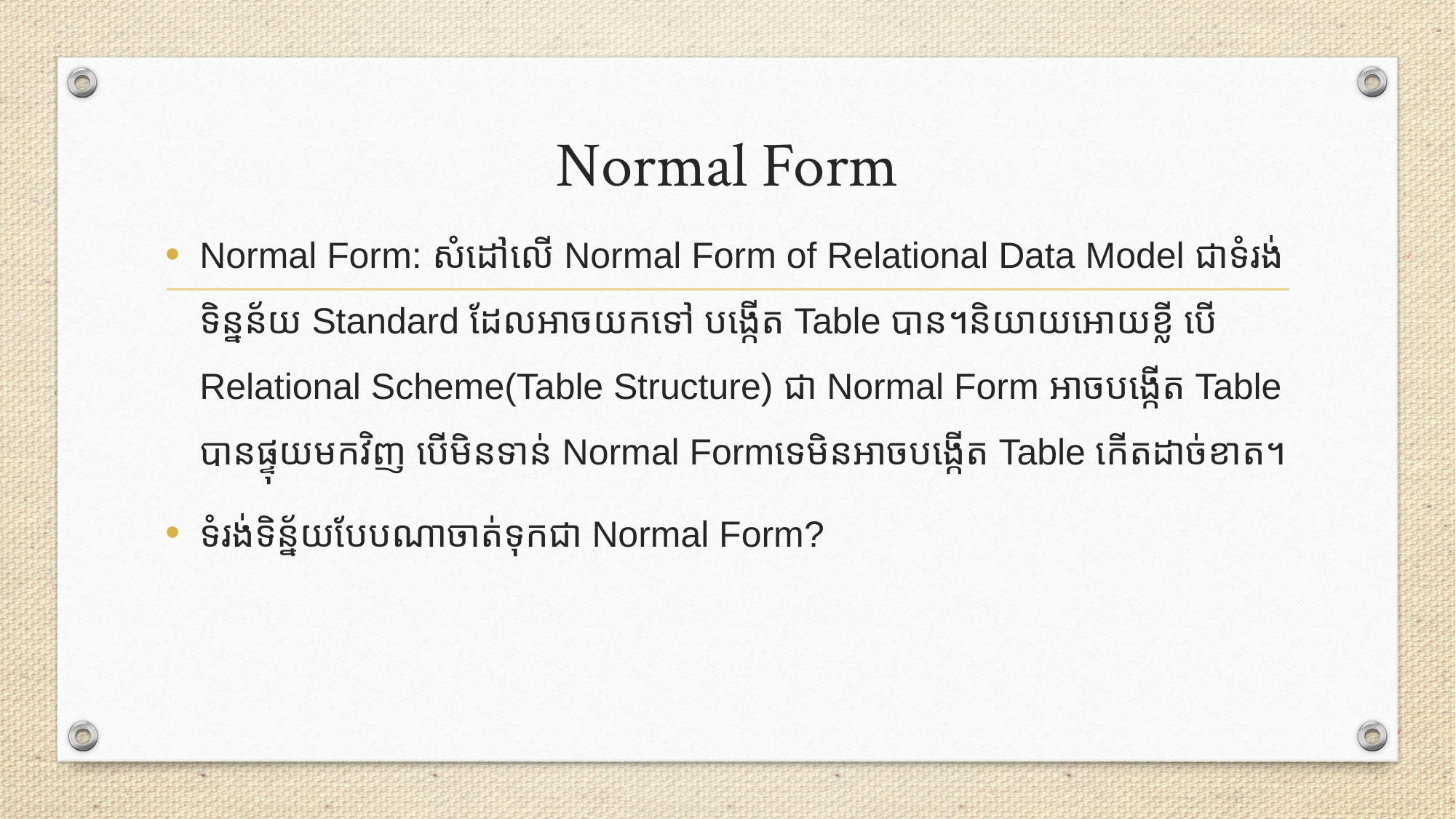

# Normal Form
Normal Form: សំដៅលើ Normal Form of Relational Data Model ជាទំរង់ទិន្នន័យ Standard ដែលអាចយកទៅ បង្កើត Table បាន។​និយាយអោយខ្លី បើ Relational Scheme(Table Structure) ជា Normal Form អាចបង្កើត Table បាន​ផ្ទុយមកវិញ បើមិនទាន់ Normal Formទេមិនអាចបង្កើត Table កើតដាច់ខាត។
ទំរង់ទិន្ន័យបែបណាចាត់ទុកជា Normal Form?